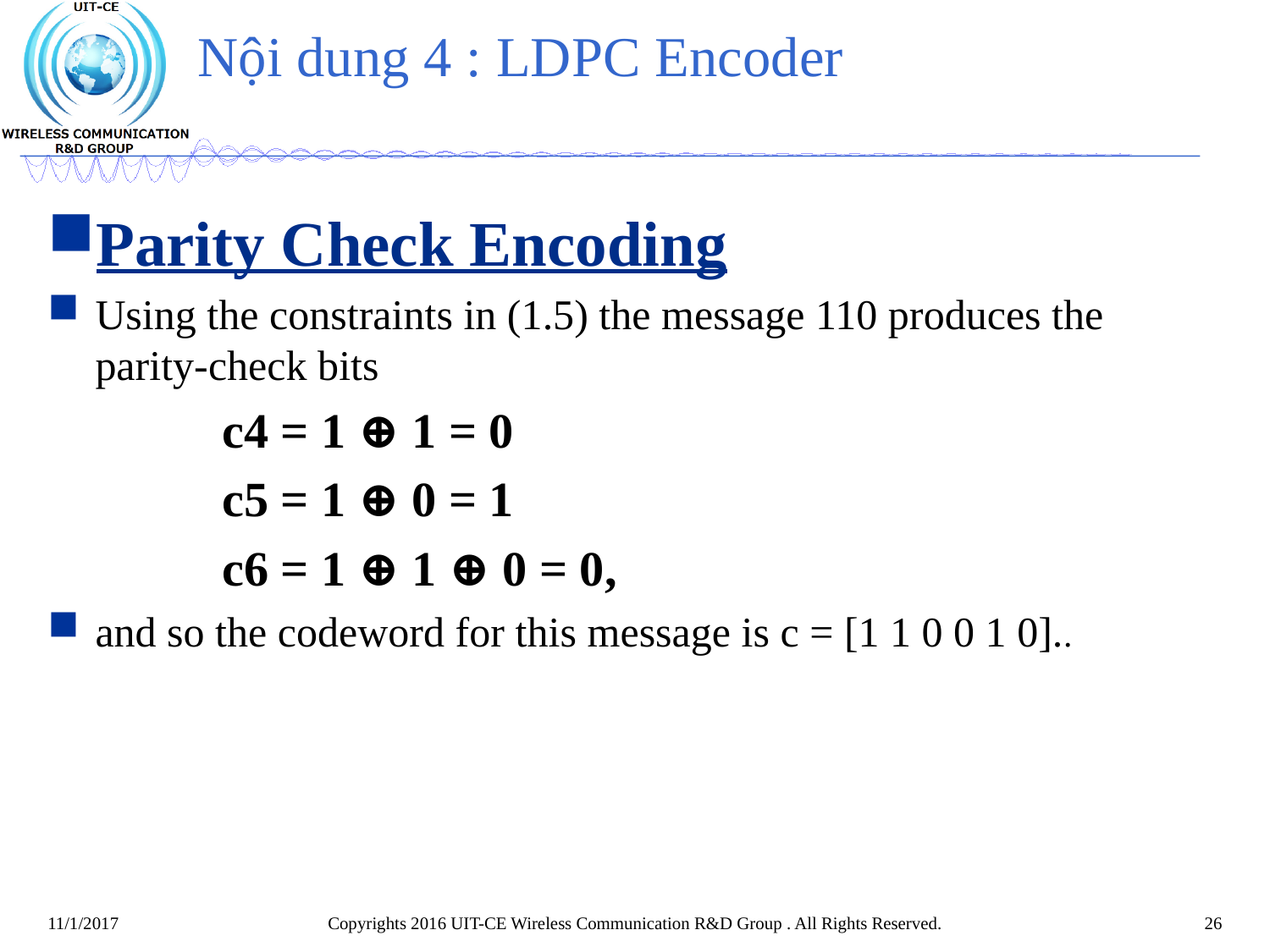

# Nội dung 4 : LDPC Encoder
Parity Check Encoding
Using the constraints in (1.5) the message 110 produces the parity-check bits
c4 = 1 ⊕ 1 = 0
c5 = 1 ⊕ 0 = 1
c6 = 1 ⊕ 1 ⊕ 0 = 0,
and so the codeword for this message is c = [1 1 0 0 1 0]..
Copyrights 2016 UIT-CE Wireless Communication R&D Group . All Rights Reserved.
26
11/1/2017